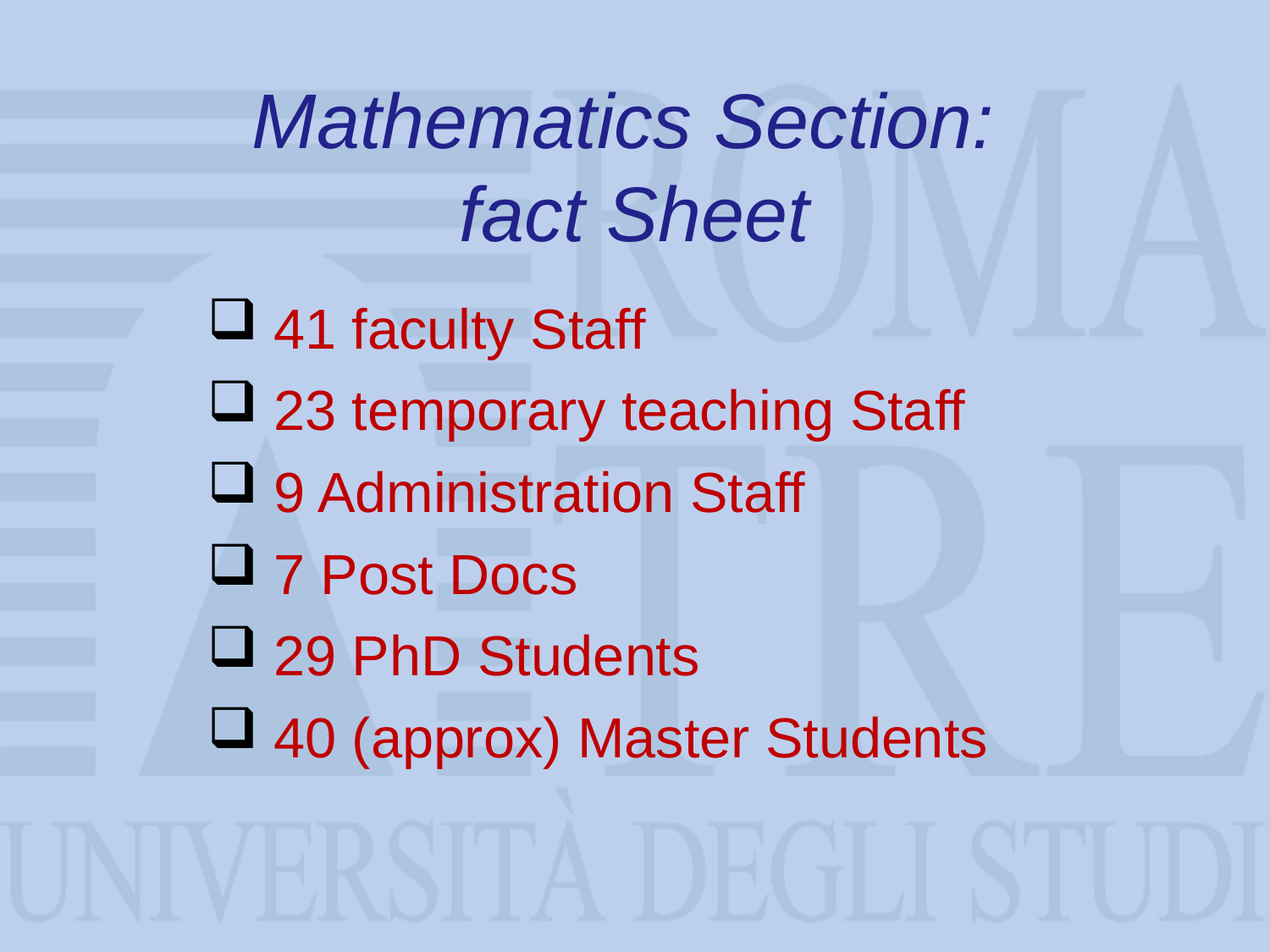

# Mathematics Section: fact Sheet
 41 faculty Staff
 23 temporary teaching Staff
 9 Administration Staff
 7 Post Docs
 29 PhD Students
 40 (approx) Master Students